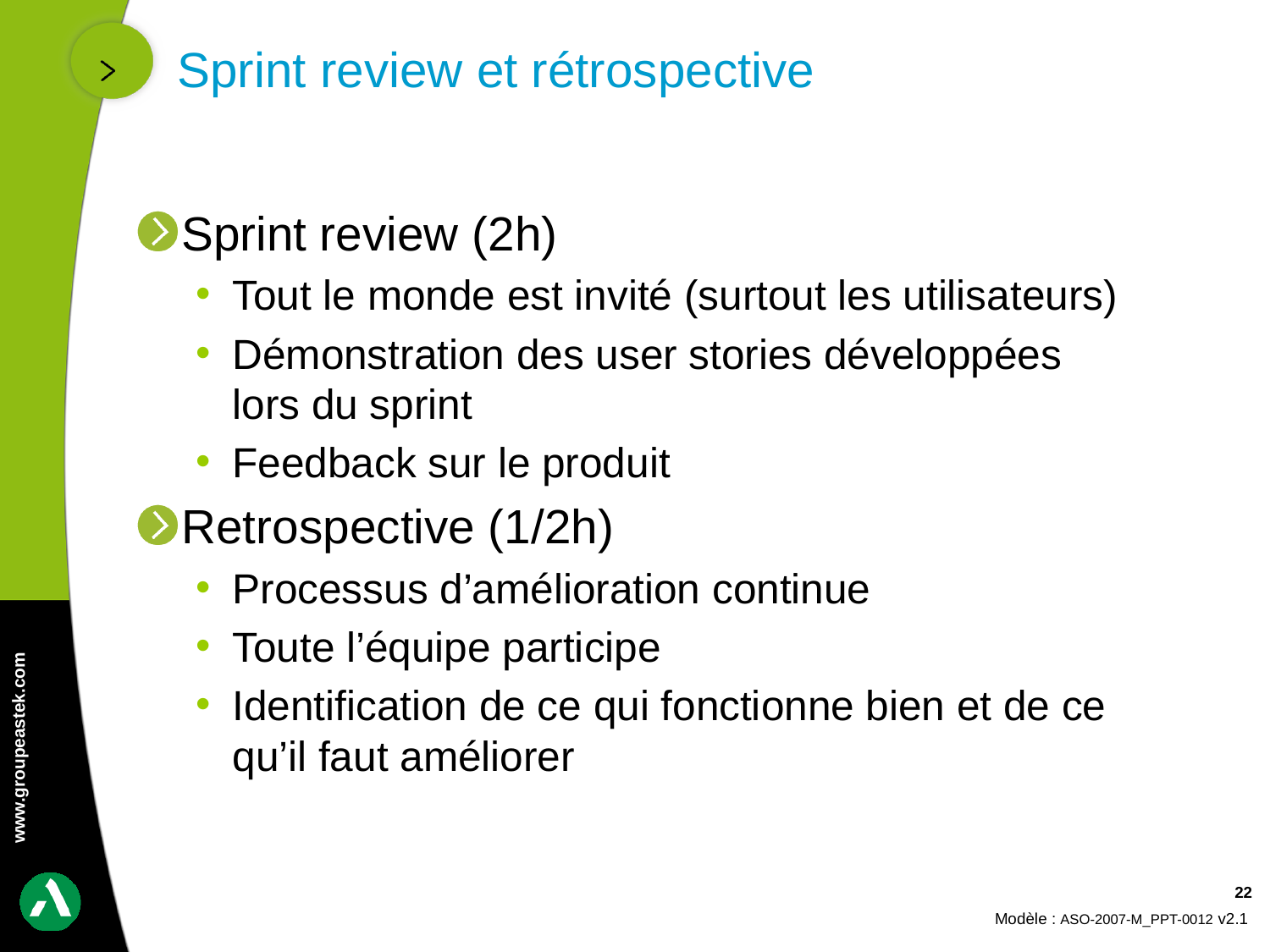

# Sprint review et rétrospective
Sprint review (2h)
Tout le monde est invité (surtout les utilisateurs)
Démonstration des user stories développées lors du sprint
Feedback sur le produit
Retrospective (1/2h)
Processus d’amélioration continue
Toute l’équipe participe
Identification de ce qui fonctionne bien et de ce qu’il faut améliorer

22